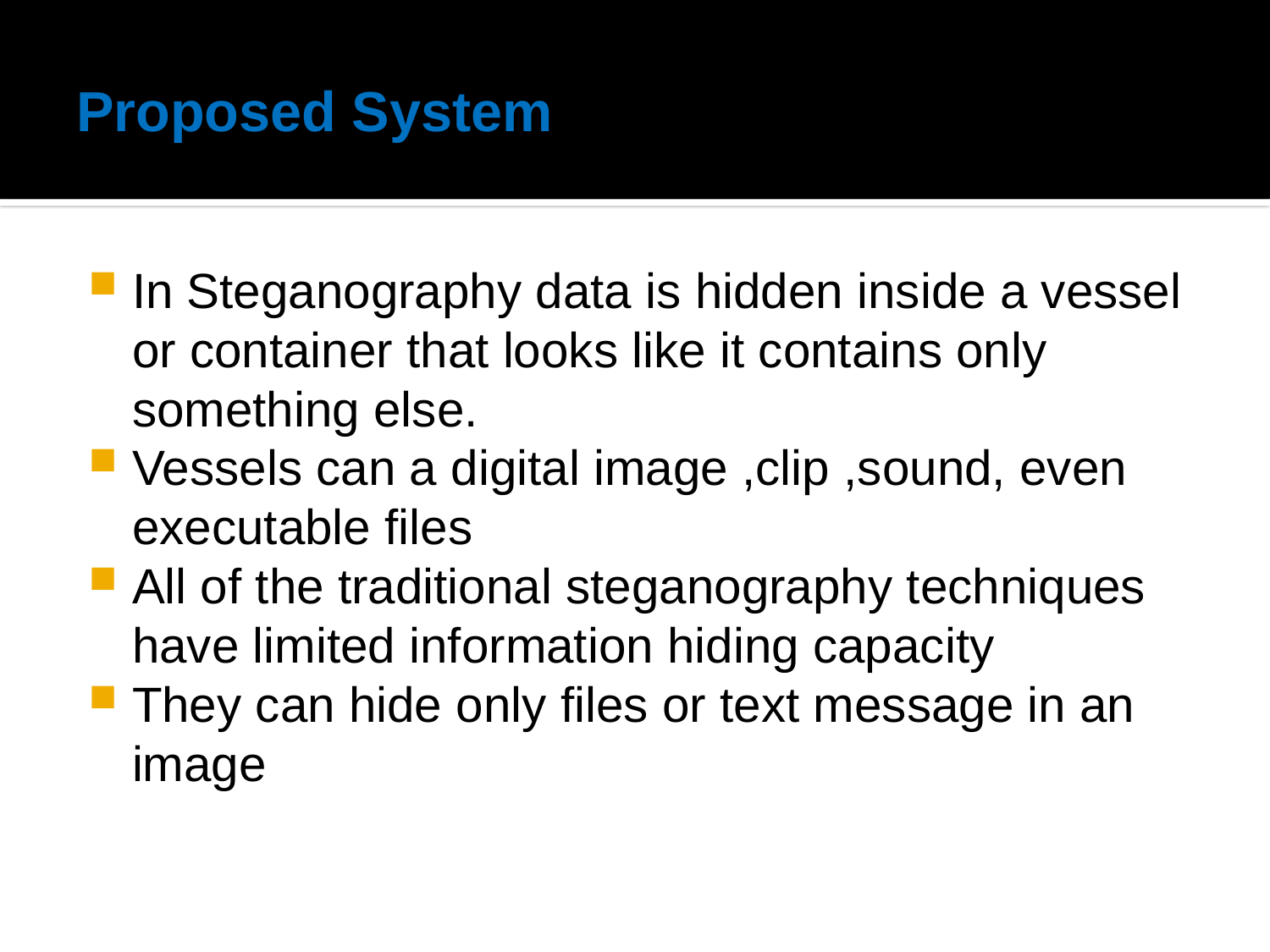

# Proposed System
In Steganography data is hidden inside a vessel or container that looks like it contains only something else.
Vessels can a digital image ,clip ,sound, even executable files
All of the traditional steganography techniques have limited information hiding capacity
They can hide only files or text message in an image